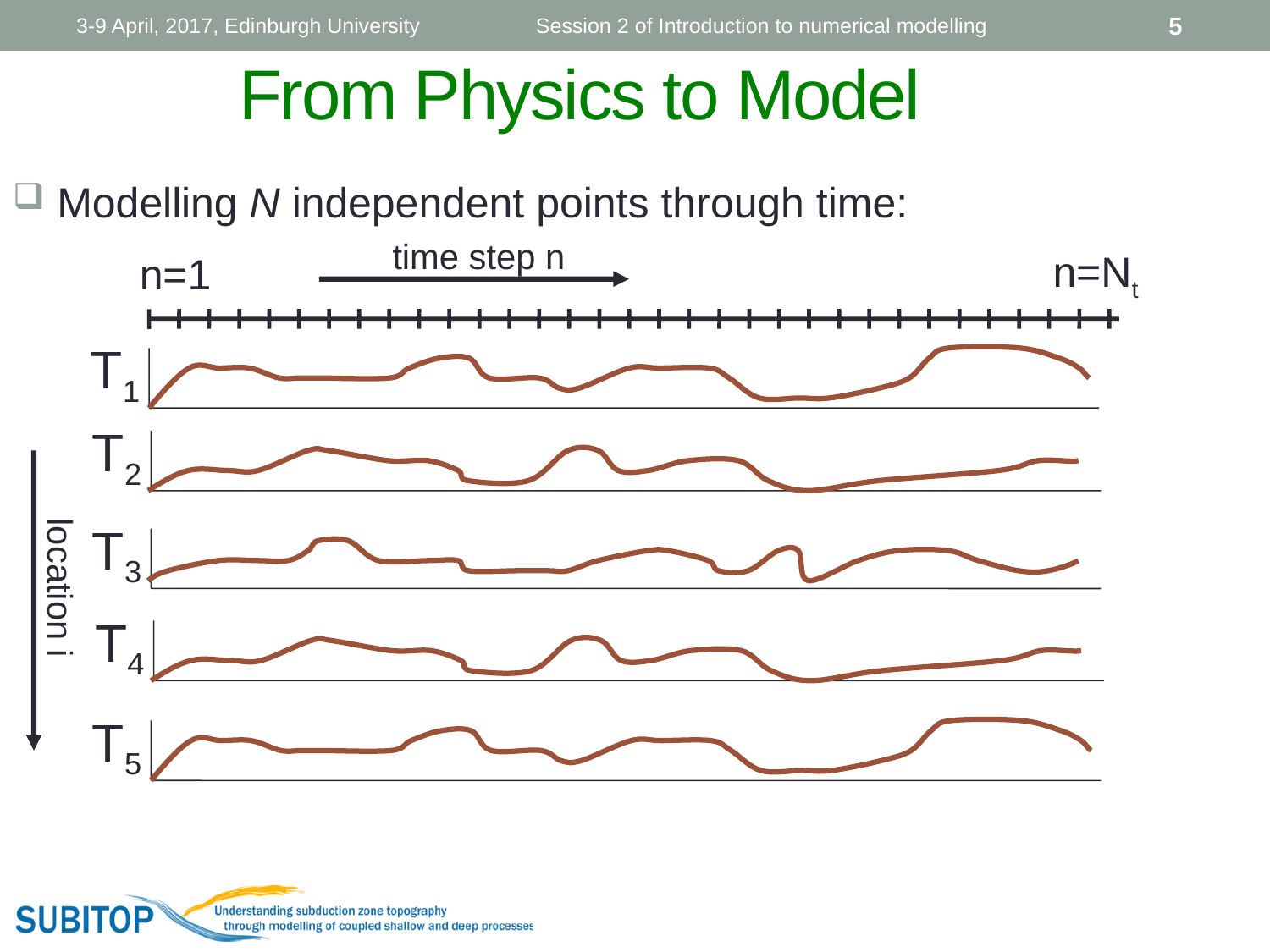

3-9 April, 2017, Edinburgh University
Session 2 of Introduction to numerical modelling
5
From Physics to Model
 Modelling N independent points through time:
time step n
n=Nt
n=1

T1

T2

T3

location i
T4

T5